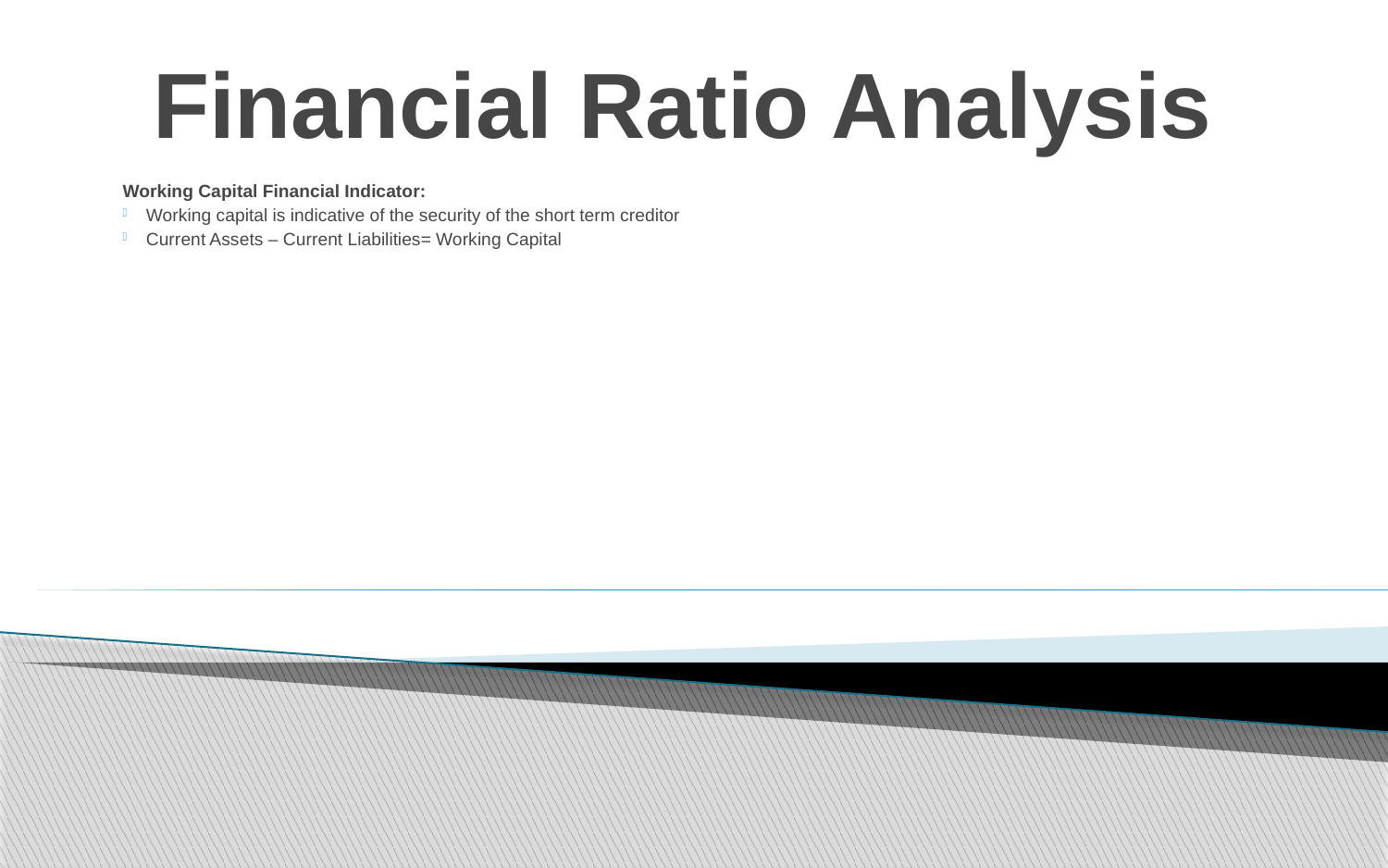

# Financial Ratio Analysis
Working Capital Financial Indicator:
Working capital is indicative of the security of the short term creditor
Current Assets – Current Liabilities= Working Capital